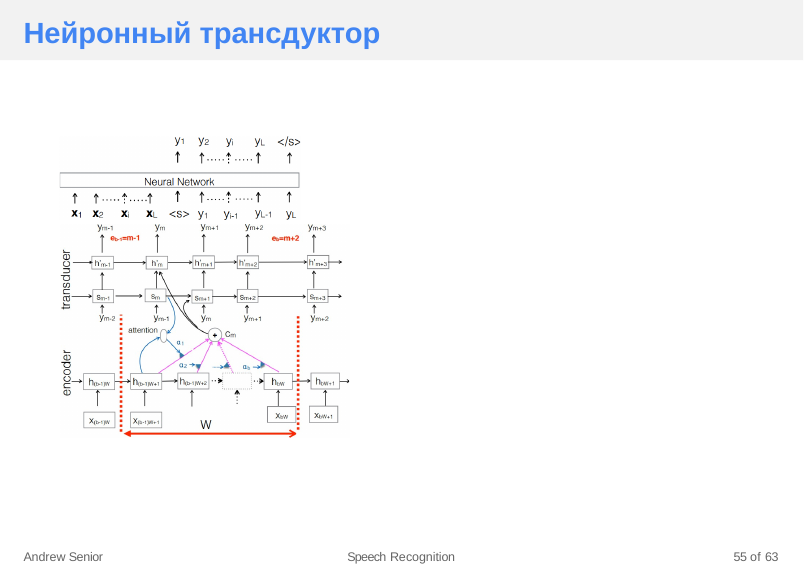

Нейронный трансдуктор

Andrew Senior
Speech Recognition
55 of 63